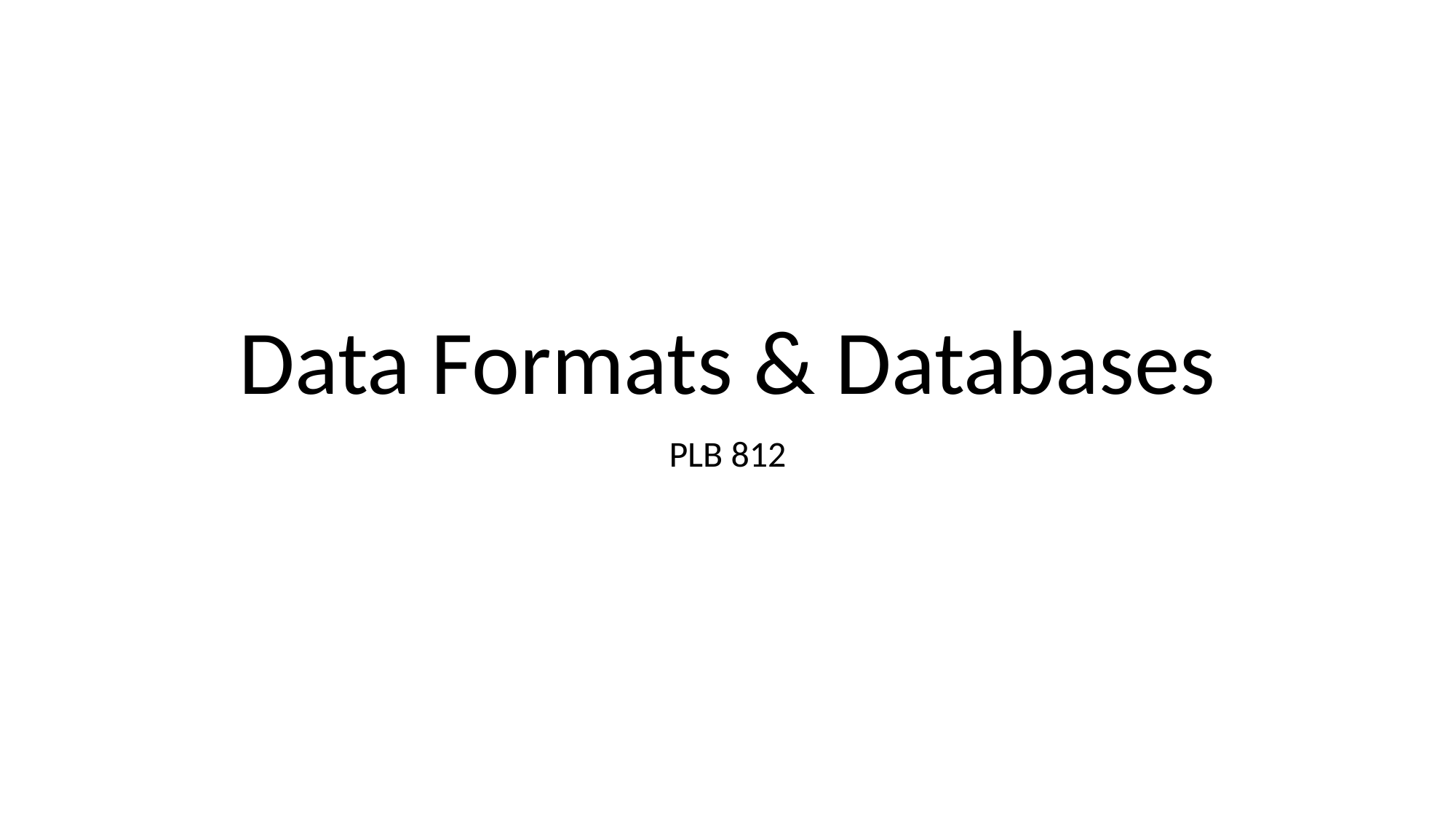

# Data Formats & Databases
PLB 812